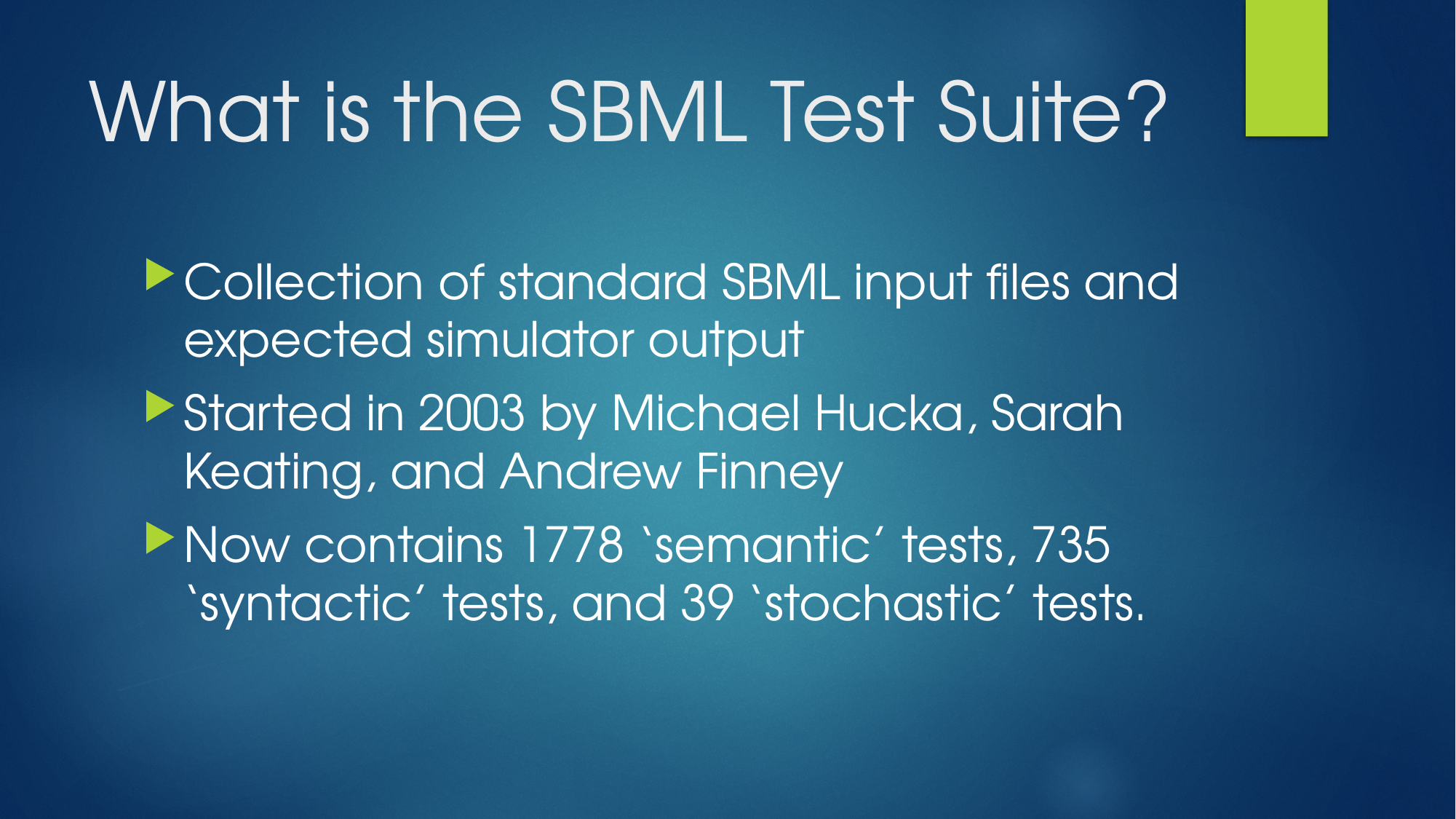

# What is the SBML Test Suite?
Collection of standard SBML input files and expected simulator output
Started in 2003 by Michael Hucka, Sarah Keating, and Andrew Finney
Now contains 1778 ‘semantic’ tests, 735 ‘syntactic’ tests, and 39 ‘stochastic’ tests.